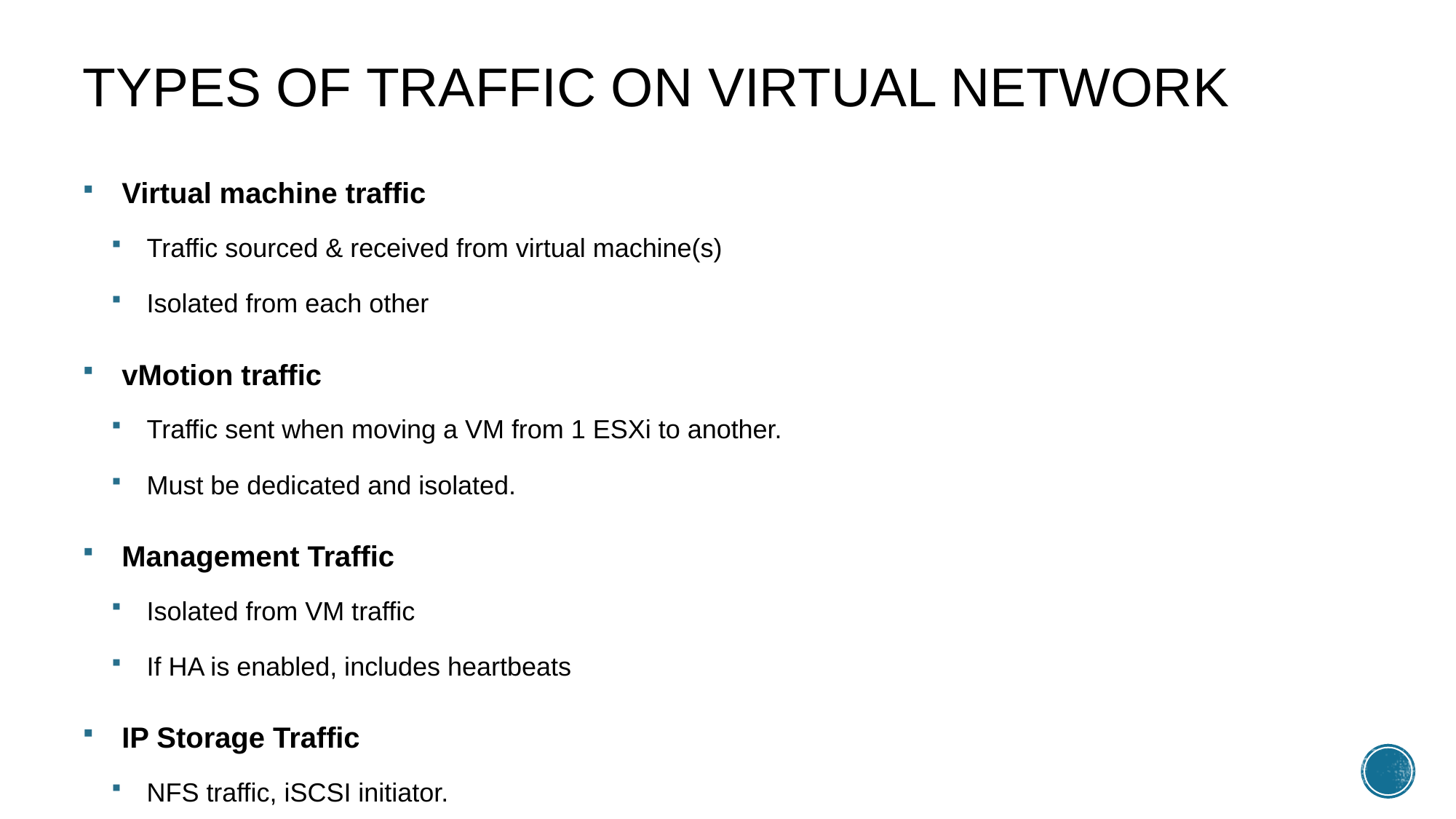

# Types of traffic on virtual network
Virtual machine traffic
Traffic sourced & received from virtual machine(s)
Isolated from each other
vMotion traffic
Traffic sent when moving a VM from 1 ESXi to another.
Must be dedicated and isolated.
Management Traffic
Isolated from VM traffic
If HA is enabled, includes heartbeats
IP Storage Traffic
NFS traffic, iSCSI initiator.